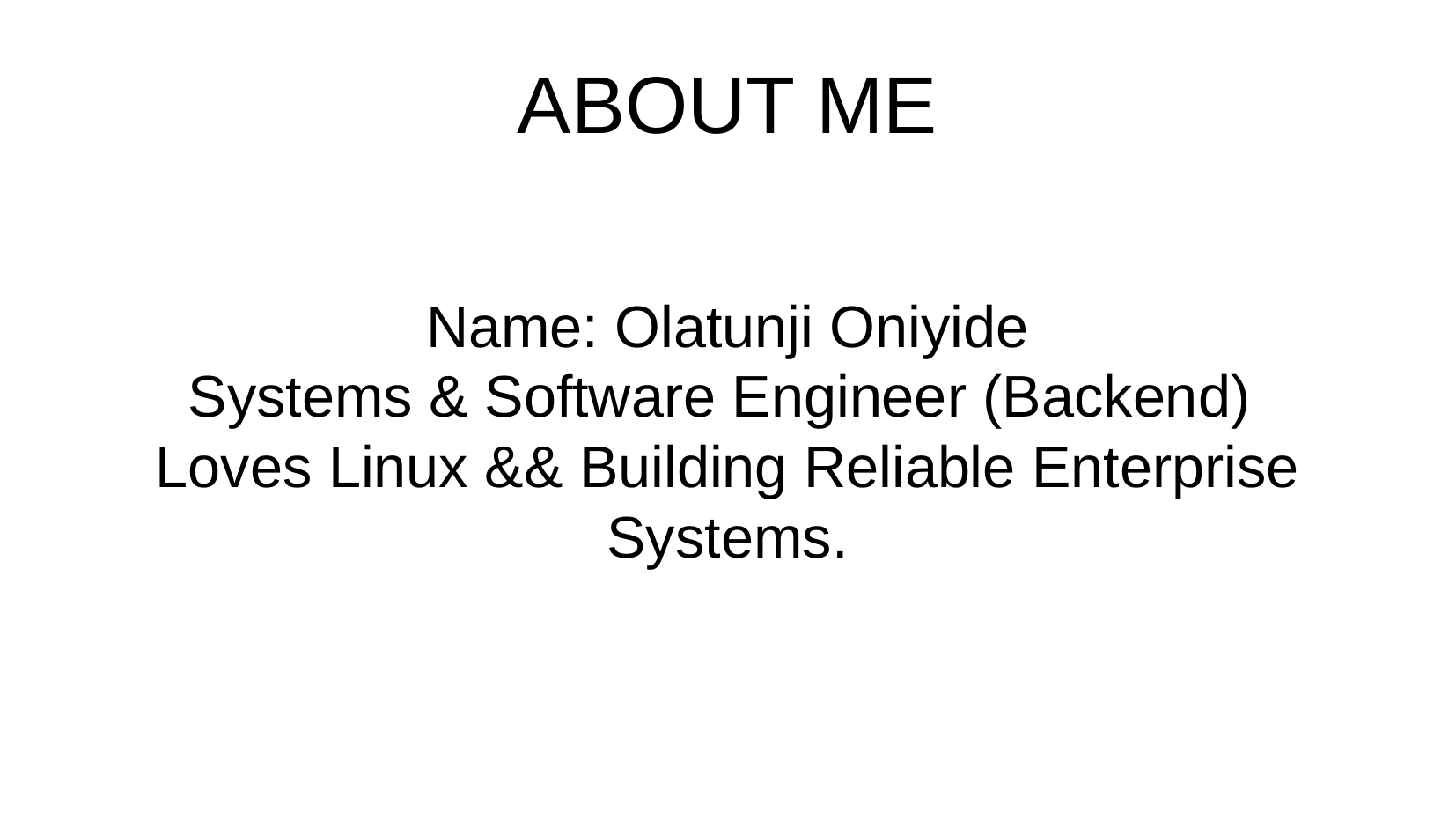

# ABOUT ME
Name: Olatunji Oniyide
Systems & Software Engineer (Backend)
Loves Linux && Building Reliable Enterprise Systems.